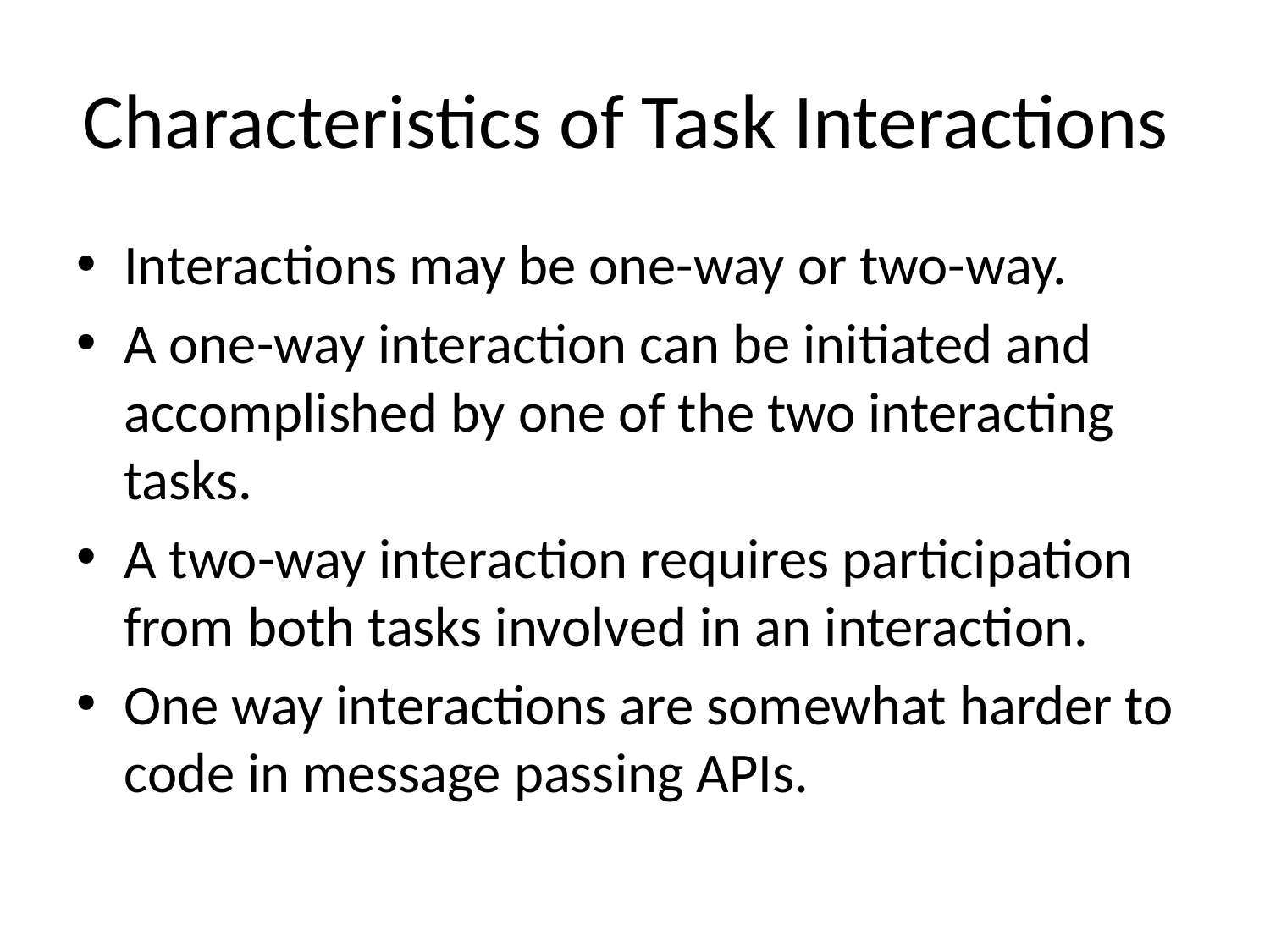

# Characteristics of Task Interactions
Interactions may be one-way or two-way.
A one-way interaction can be initiated and accomplished by one of the two interacting tasks.
A two-way interaction requires participation from both tasks involved in an interaction.
One way interactions are somewhat harder to code in message passing APIs.